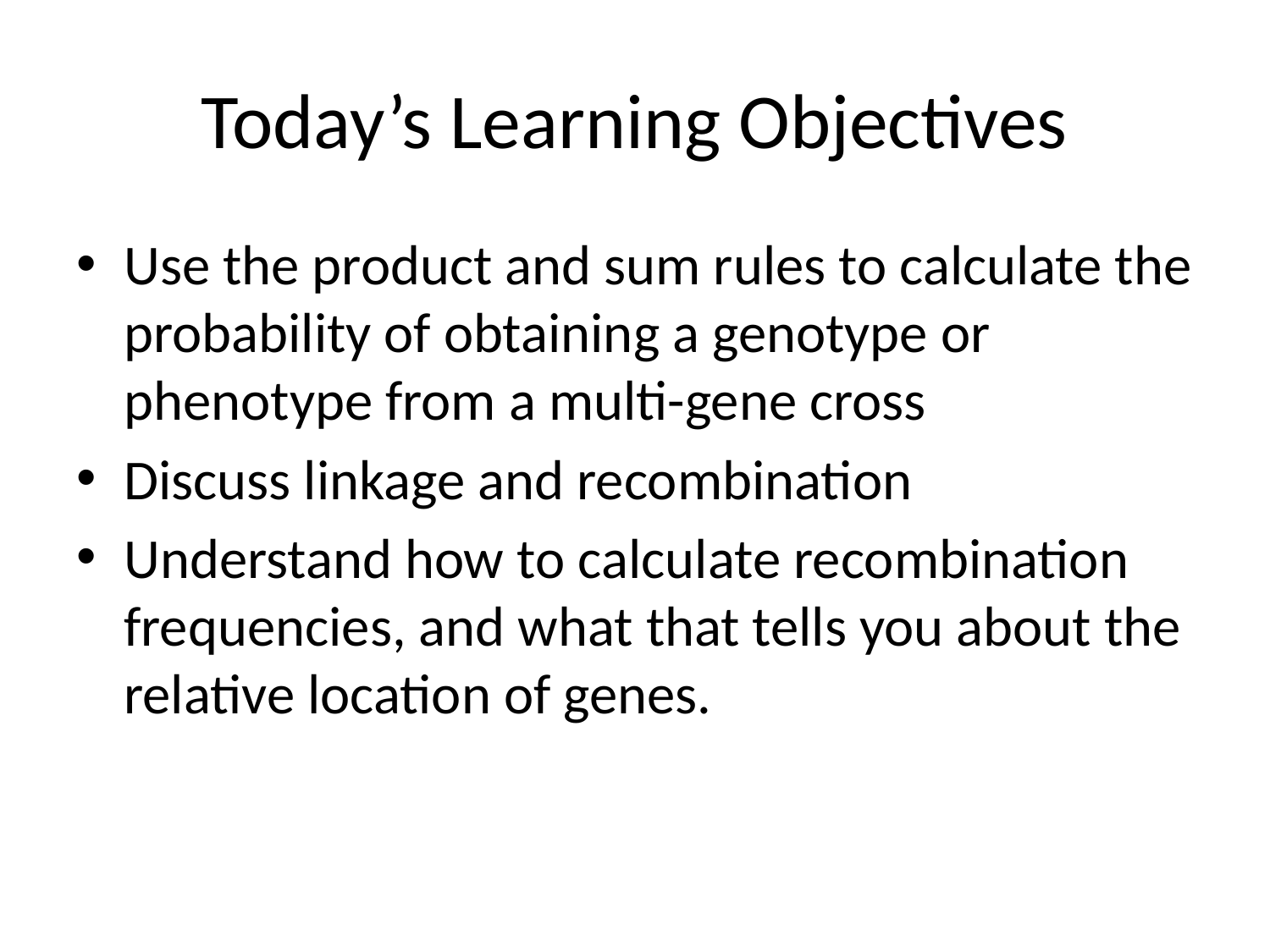

# Today’s Learning Objectives
Use the product and sum rules to calculate the probability of obtaining a genotype or phenotype from a multi-gene cross
Discuss linkage and recombination
Understand how to calculate recombination frequencies, and what that tells you about the relative location of genes.